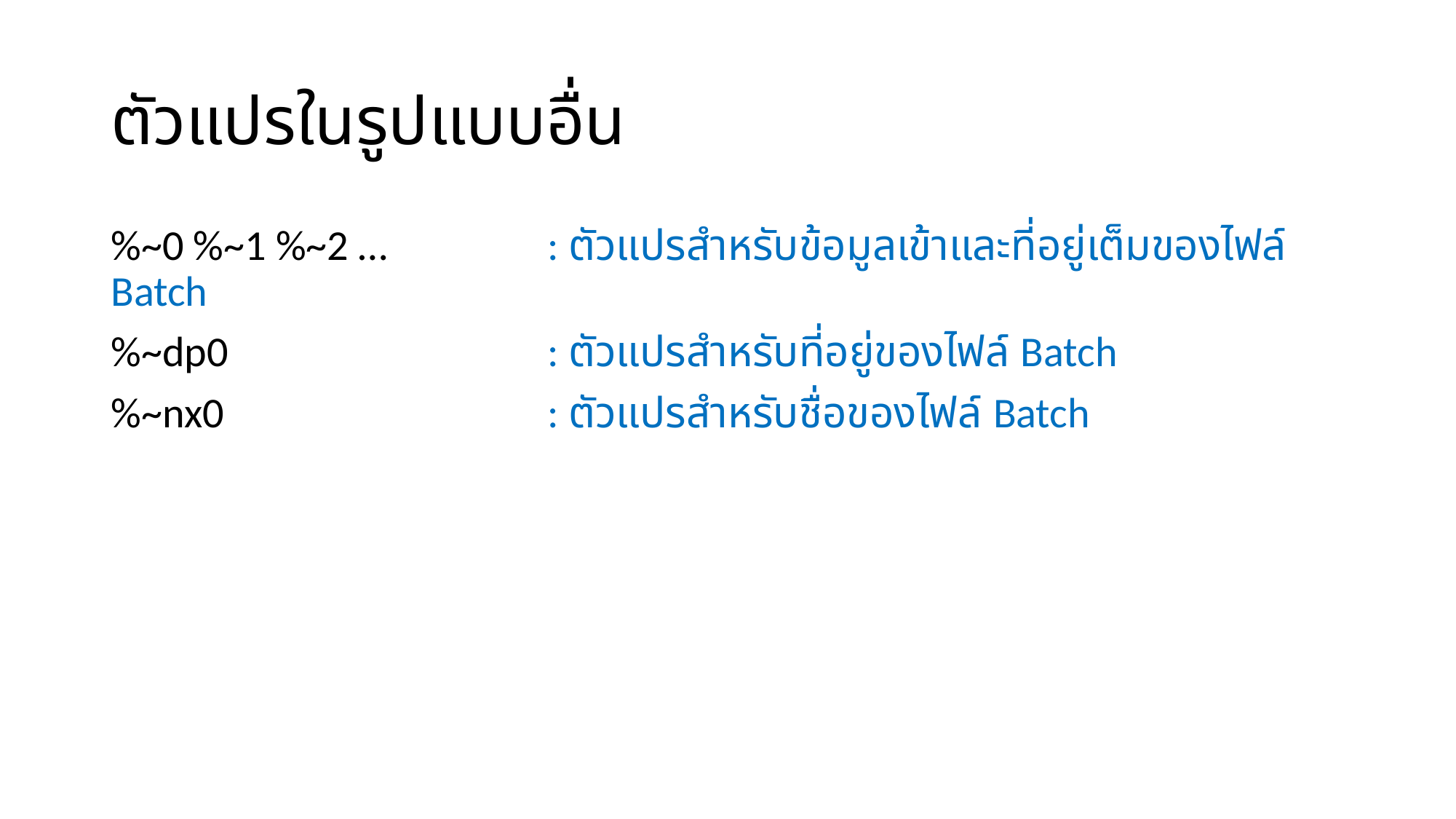

# ตัวแปรในรูปแบบอื่น
%~0 %~1 %~2 …		: ตัวแปรสำหรับข้อมูลเข้าและที่อยู่เต็มของไฟล์ Batch
%~dp0			: ตัวแปรสำหรับที่อยู่ของไฟล์ Batch
%~nx0			: ตัวแปรสำหรับชื่อของไฟล์ Batch